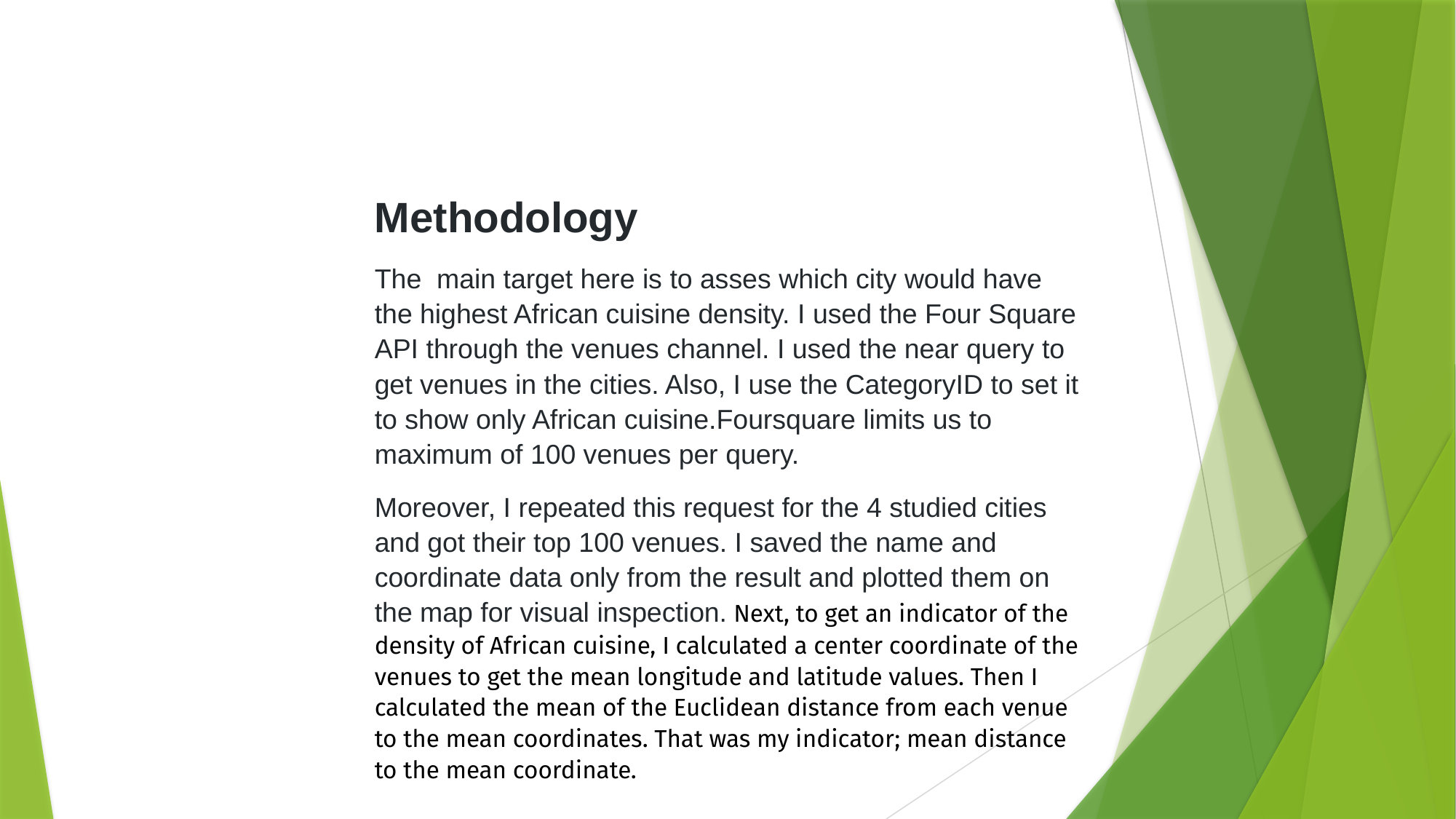

Methodology
The  main target here is to asses which city would have the highest African cuisine density. I used the Four Square API through the venues channel. I used the near query to get venues in the cities. Also, I use the CategoryID to set it to show only African cuisine.Foursquare limits us to maximum of 100 venues per query.
Moreover, I repeated this request for the 4 studied cities and got their top 100 venues. I saved the name and coordinate data only from the result and plotted them on the map for visual inspection. Next, to get an indicator of the density of African cuisine, I calculated a center coordinate of the venues to get the mean longitude and latitude values. Then I calculated the mean of the Euclidean distance from each venue to the mean coordinates. That was my indicator; mean distance to the mean coordinate.